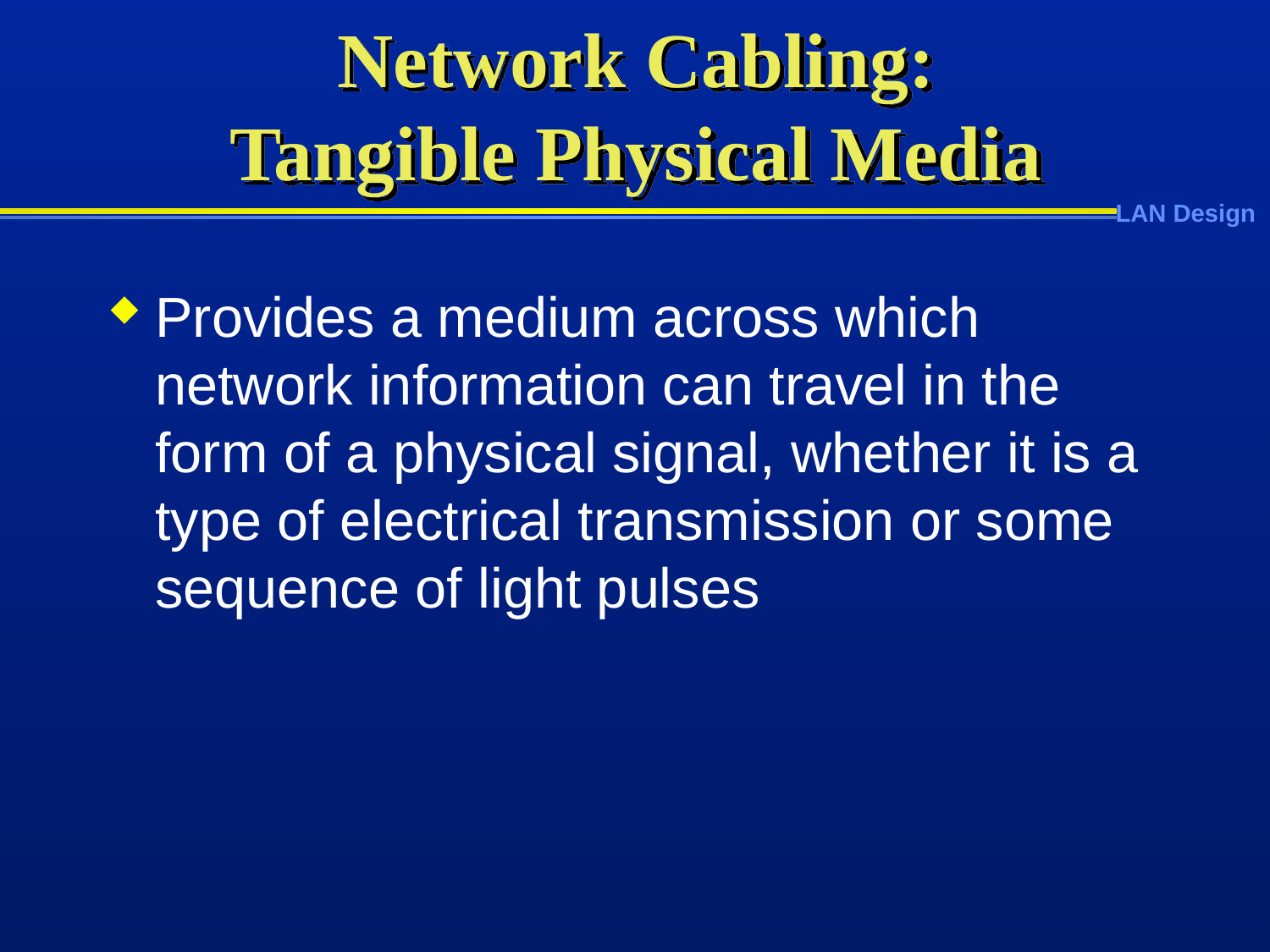

# Network Cabling: Tangible Physical Media
Provides a medium across which network information can travel in the form of a physical signal, whether it is a type of electrical transmission or some sequence of light pulses